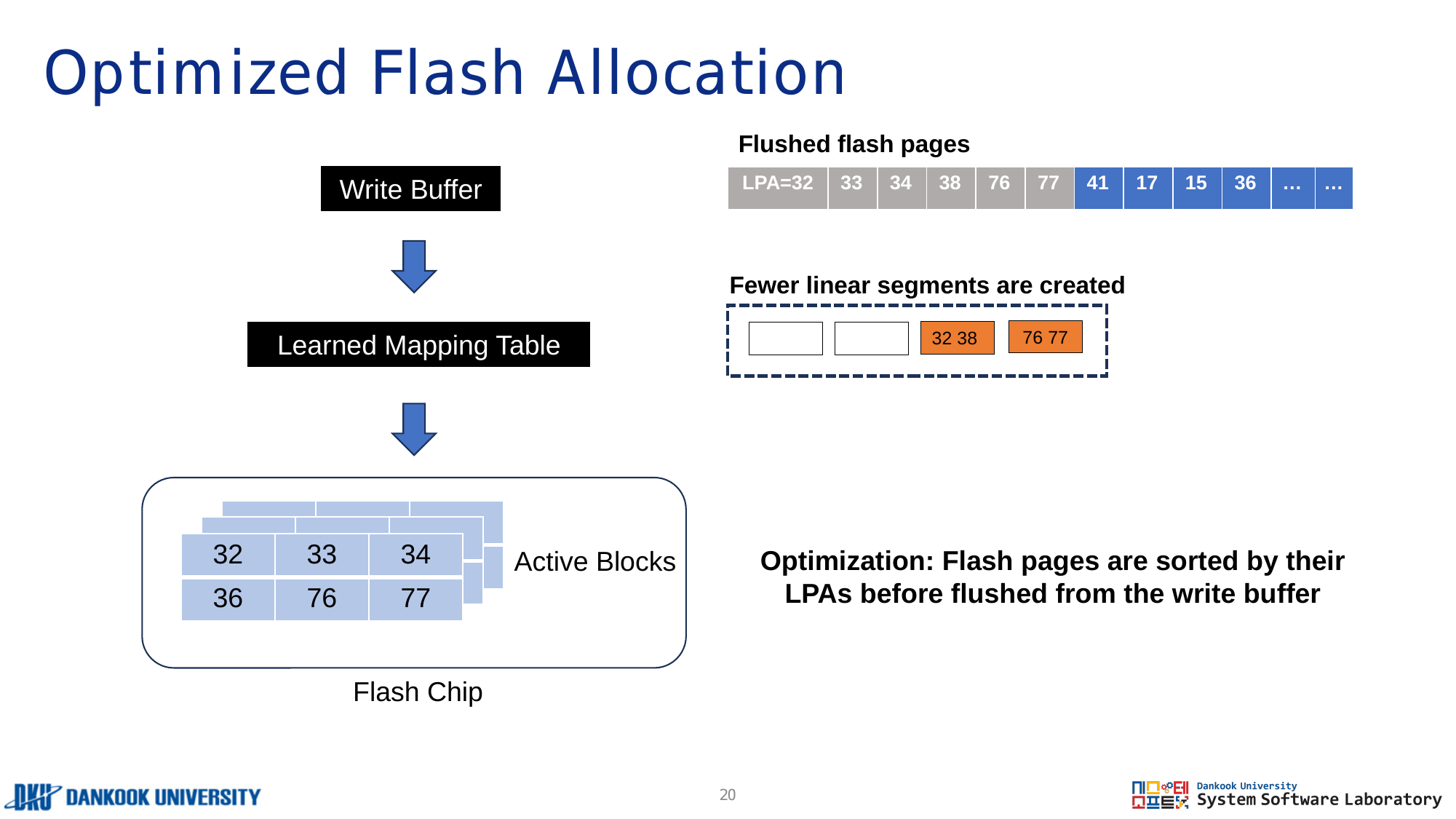

# Optimized Flash Allocation
Flushed flash pages
| LPA=32 | 33 | 34 | 38 | 76 | 77 | 41 | 17 | 15 | 36 | … | … |
| --- | --- | --- | --- | --- | --- | --- | --- | --- | --- | --- | --- |
Write Buffer

Fewer linear segments are created

76 77
32 38

Learned Mapping Table

|  |  |  |
| --- | --- | --- |
|  |  |  |
|  |  |  |
| --- | --- | --- |
|  |  |  |
| 32 | 33 | 34 |
| --- | --- | --- |
| 36 | 76 | 77 |
Optimization: Flash pages are sorted by their LPAs before flushed from the write buffer
Active Blocks
Flash Chip
20